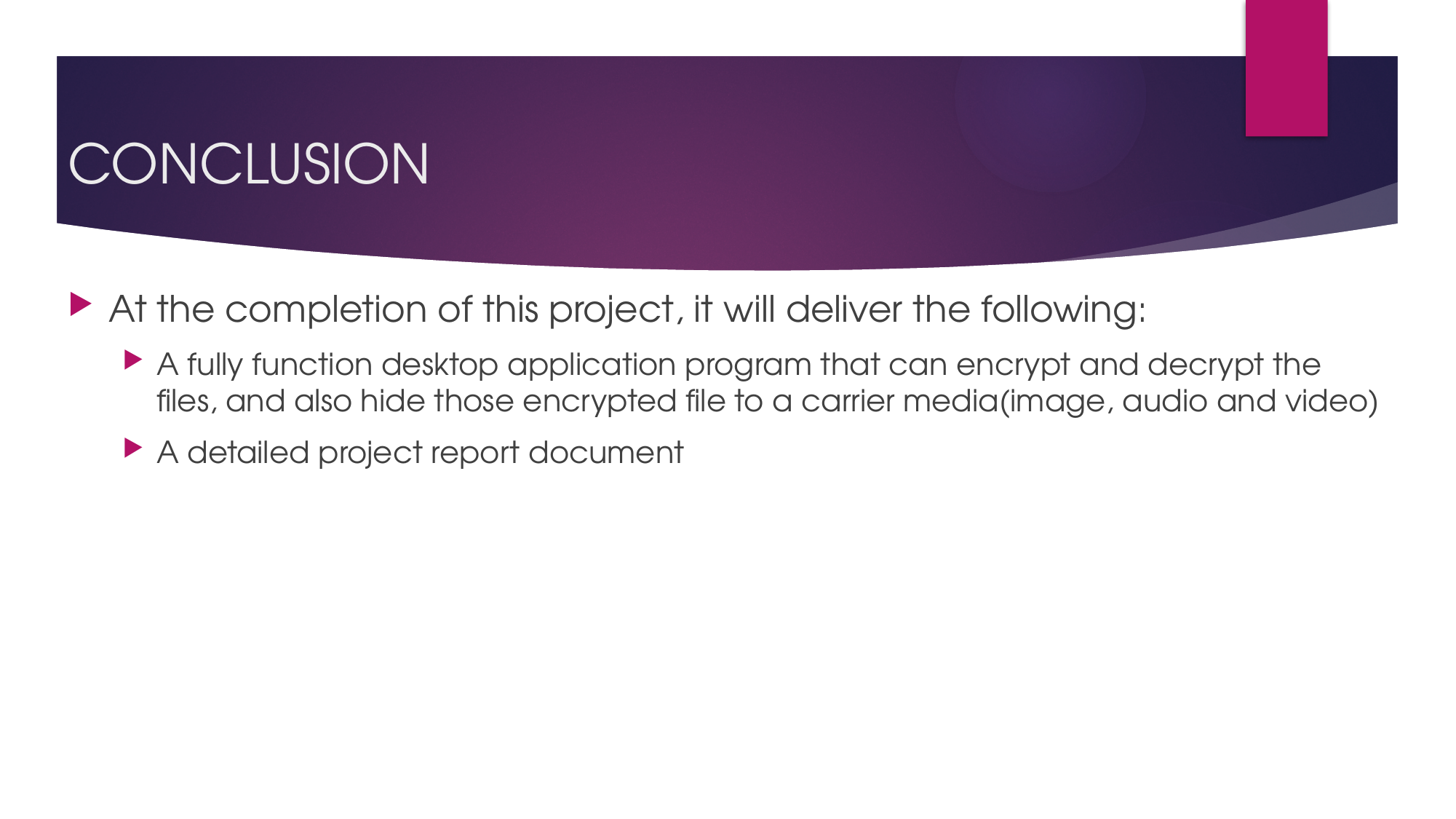

# CONCLUSION
At the completion of this project, it will deliver the following:
A fully function desktop application program that can encrypt and decrypt the files, and also hide those encrypted file to a carrier media(image, audio and video)
A detailed project report document